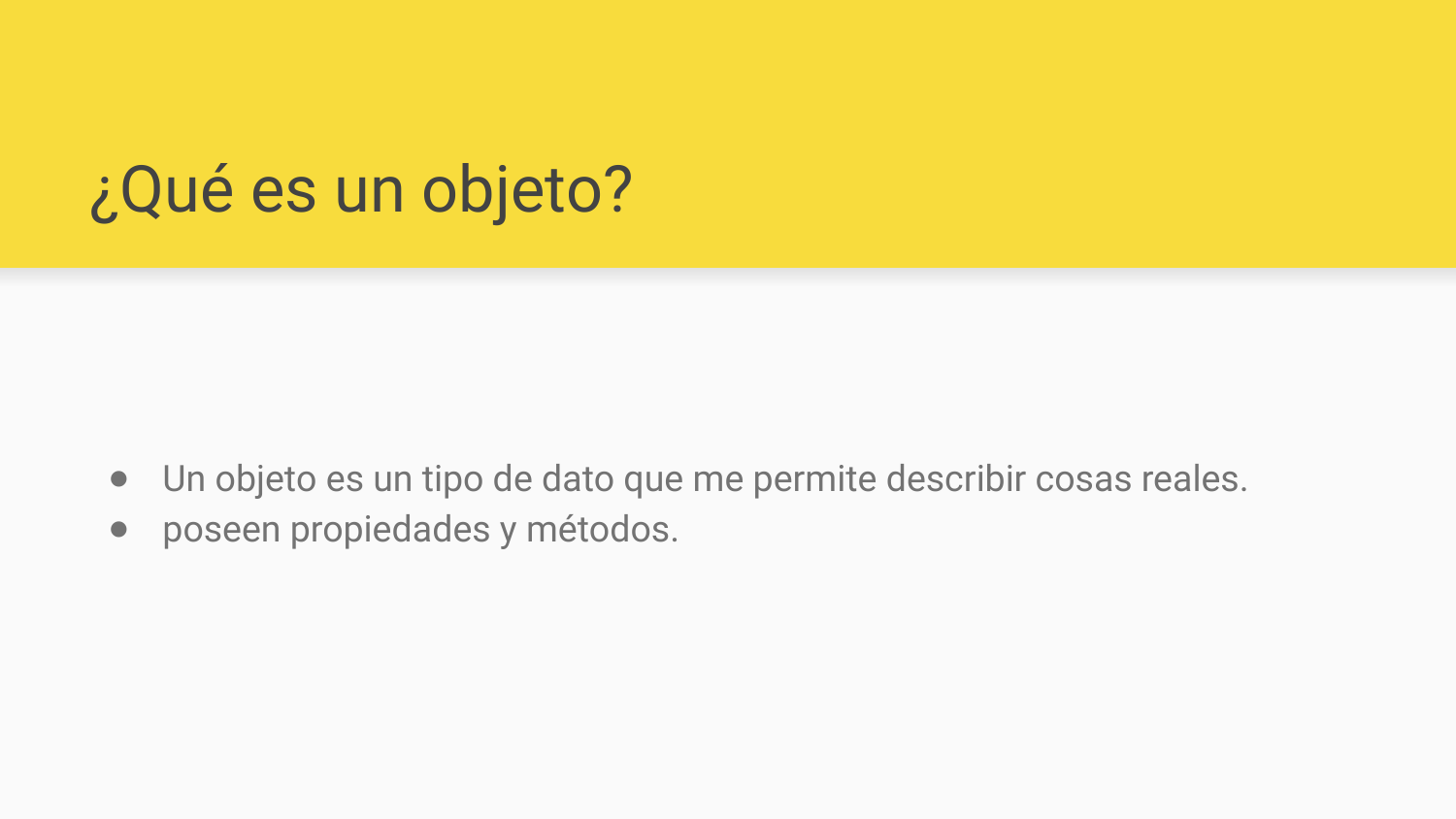

# ¿Qué es un objeto?
Un objeto es un tipo de dato que me permite describir cosas reales.
poseen propiedades y métodos.